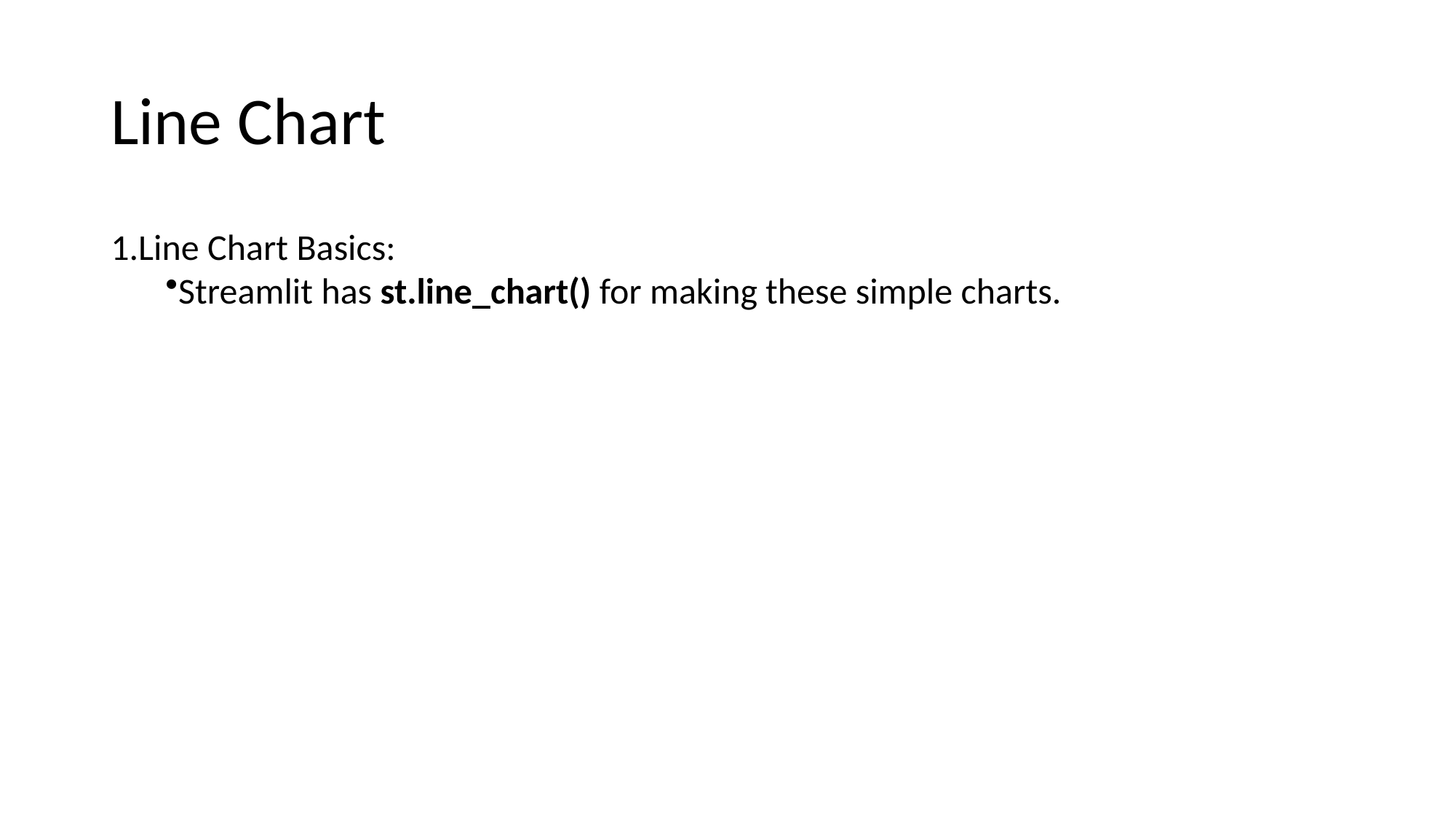

# Line Chart
Line Chart Basics:
Streamlit has st.line_chart() for making these simple charts.